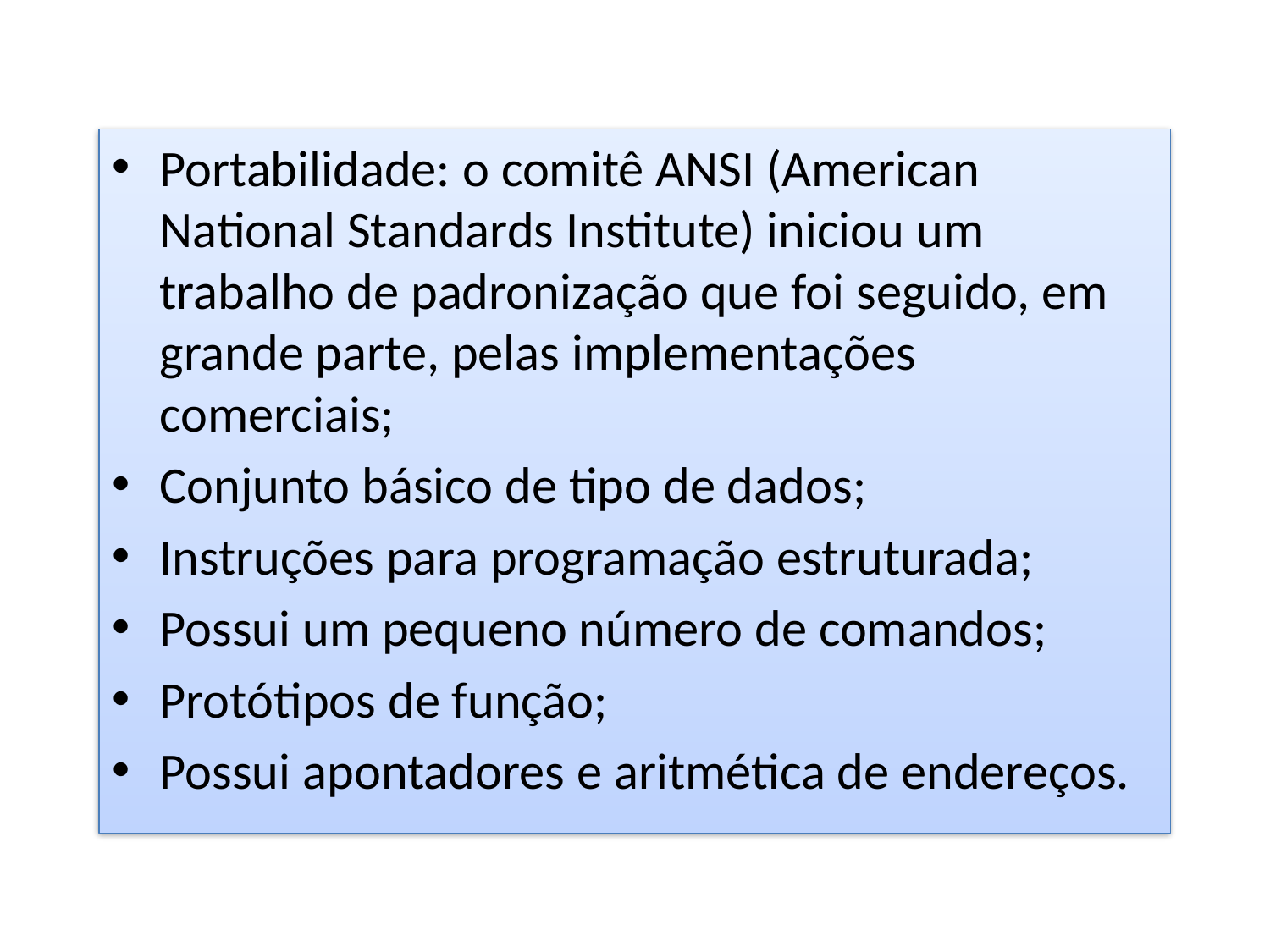

Portabilidade: o comitê ANSI (American National Standards Institute) iniciou um trabalho de padronização que foi seguido, em grande parte, pelas implementações comerciais;
Conjunto básico de tipo de dados;
Instruções para programação estruturada;
Possui um pequeno número de comandos;
Protótipos de função;
Possui apontadores e aritmética de endereços.